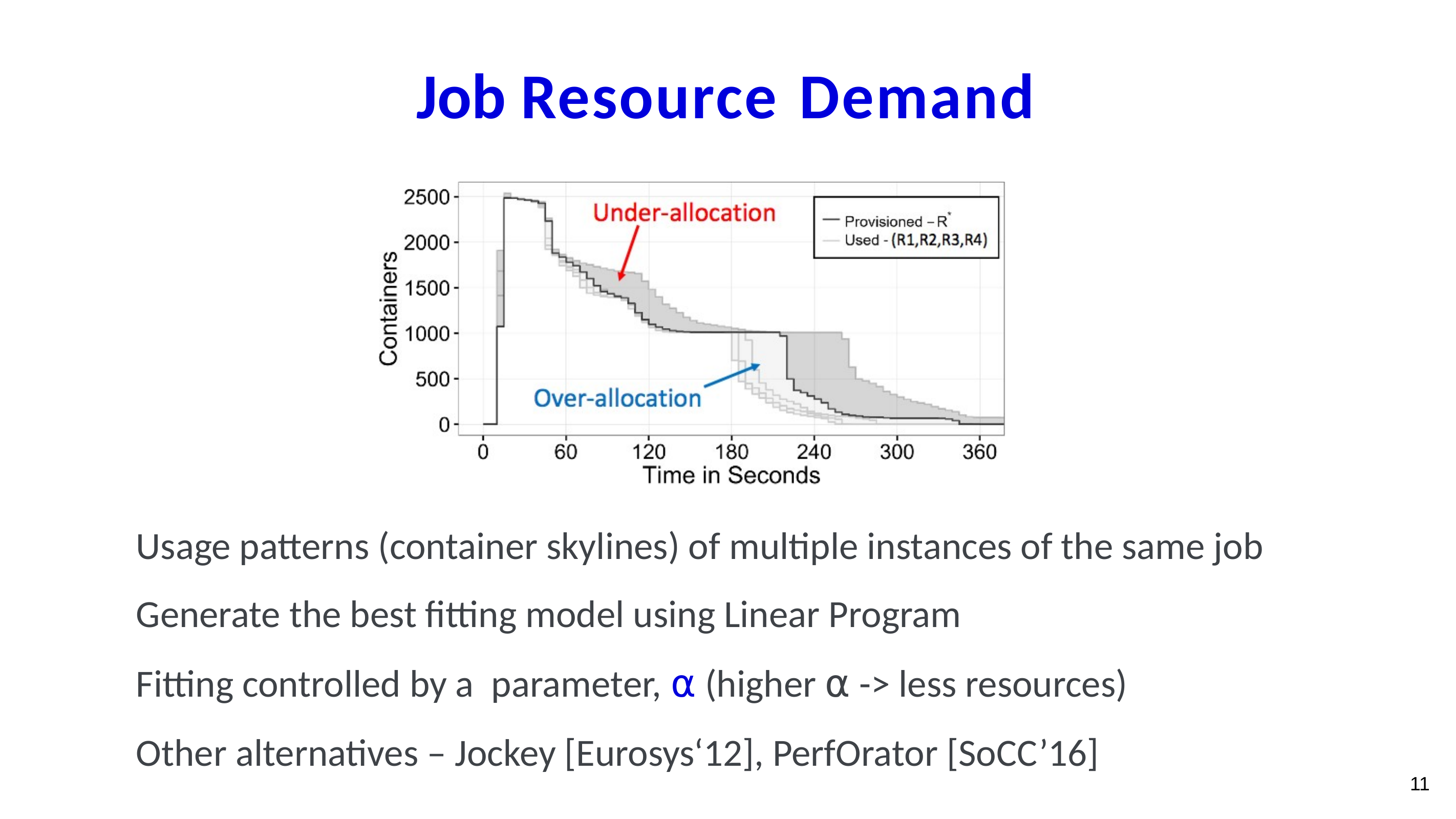

# Job Resource Demand

Usage patterns (container skylines) of multiple instances of the same job
Generate the best fitting model using Linear Program
Fitting controlled by a  parameter, ⍺ (higher ⍺ -> less resources)
Other alternatives – Jockey [Eurosys‘12], PerfOrator [SoCC’16]
11